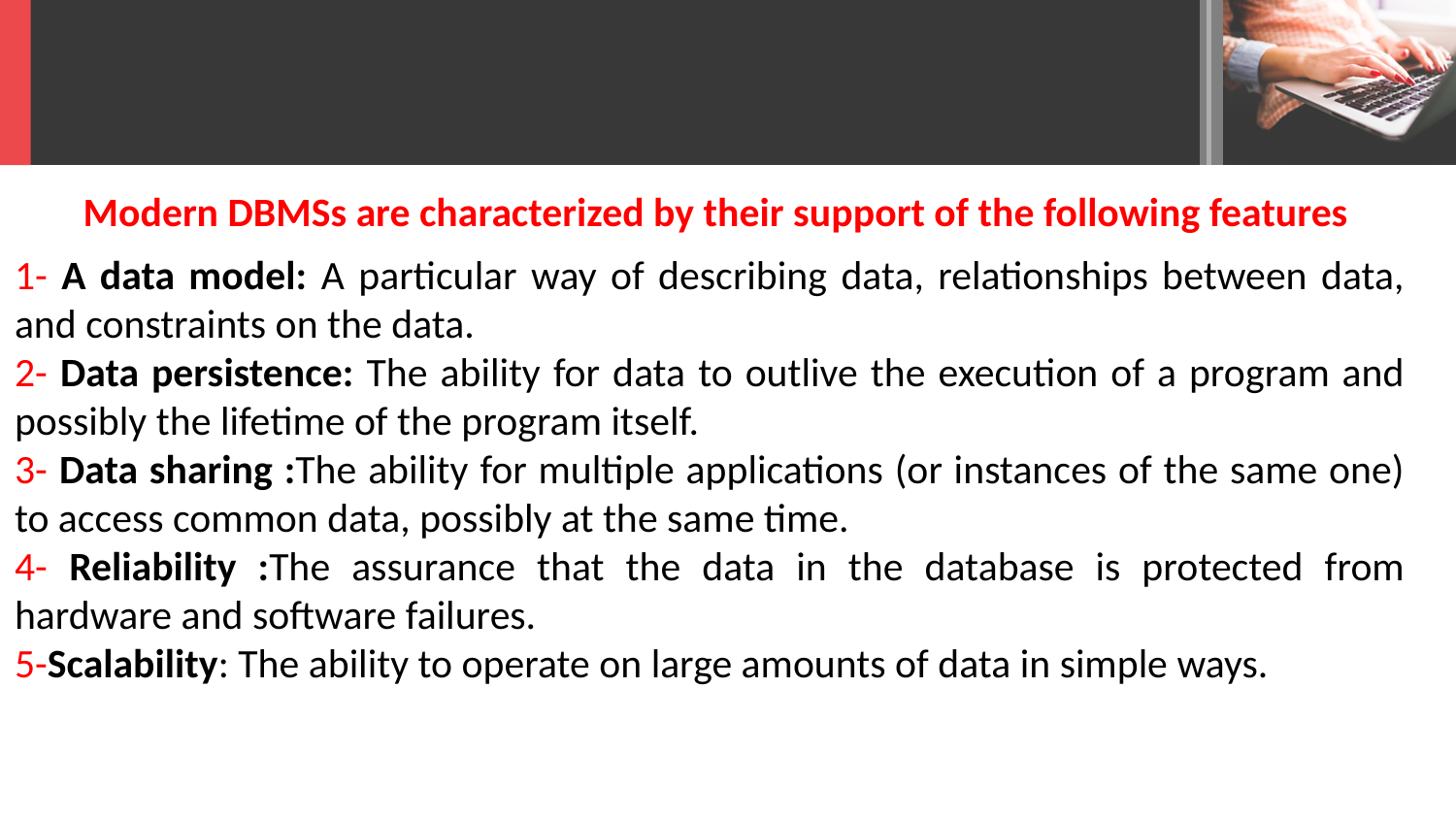

Modern DBMSs are characterized by their support of the following features
1- A data model: A particular way of describing data, relationships between data, and constraints on the data.
2- Data persistence: The ability for data to outlive the execution of a program and possibly the lifetime of the program itself.
3- Data sharing :The ability for multiple applications (or instances of the same one) to access common data, possibly at the same time.
4- Reliability :The assurance that the data in the database is protected from hardware and software failures.
5-Scalability: The ability to operate on large amounts of data in simple ways.